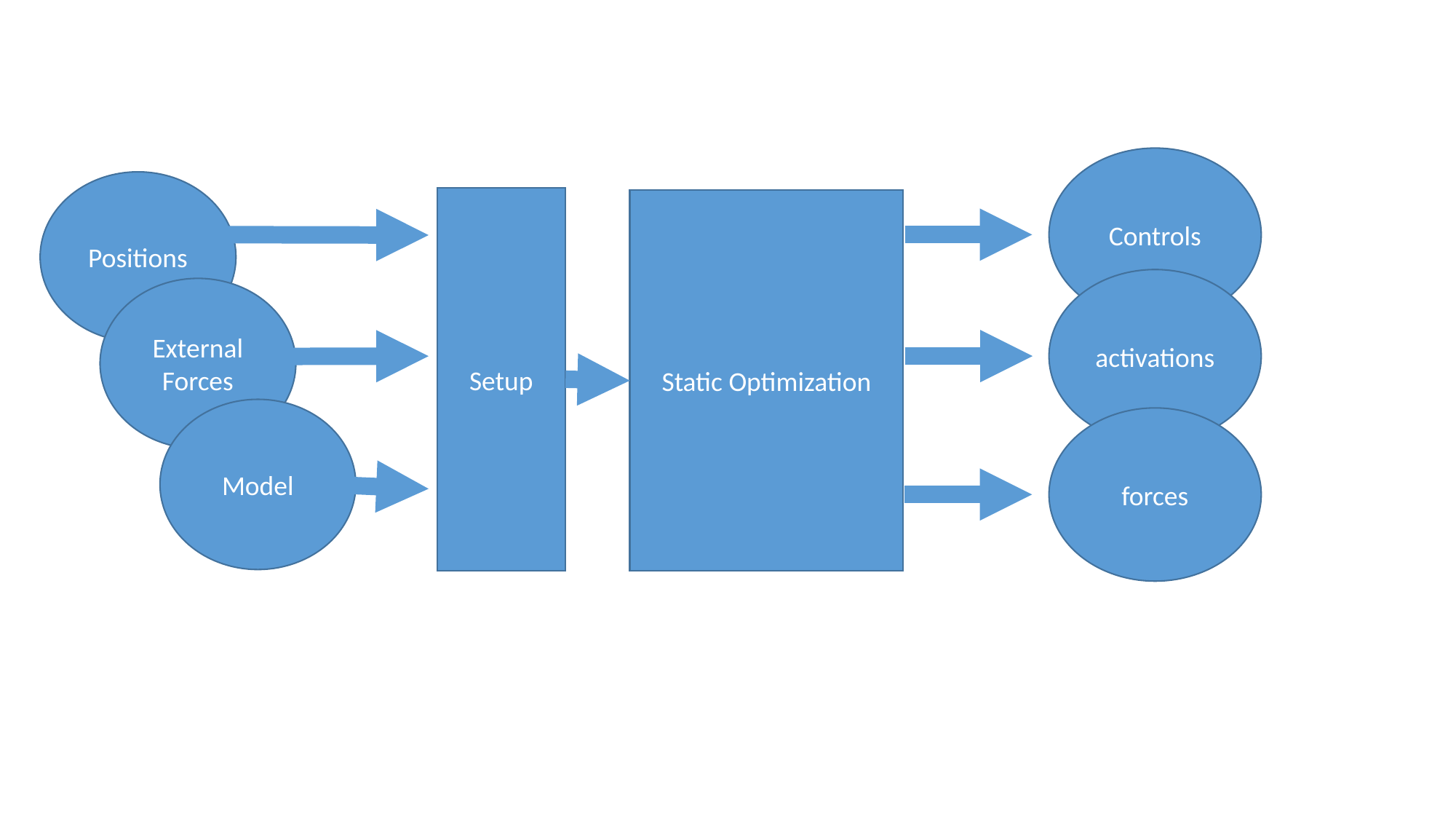

Controls
Positions
Setup
Static Optimization
activations
External Forces
Model
forces